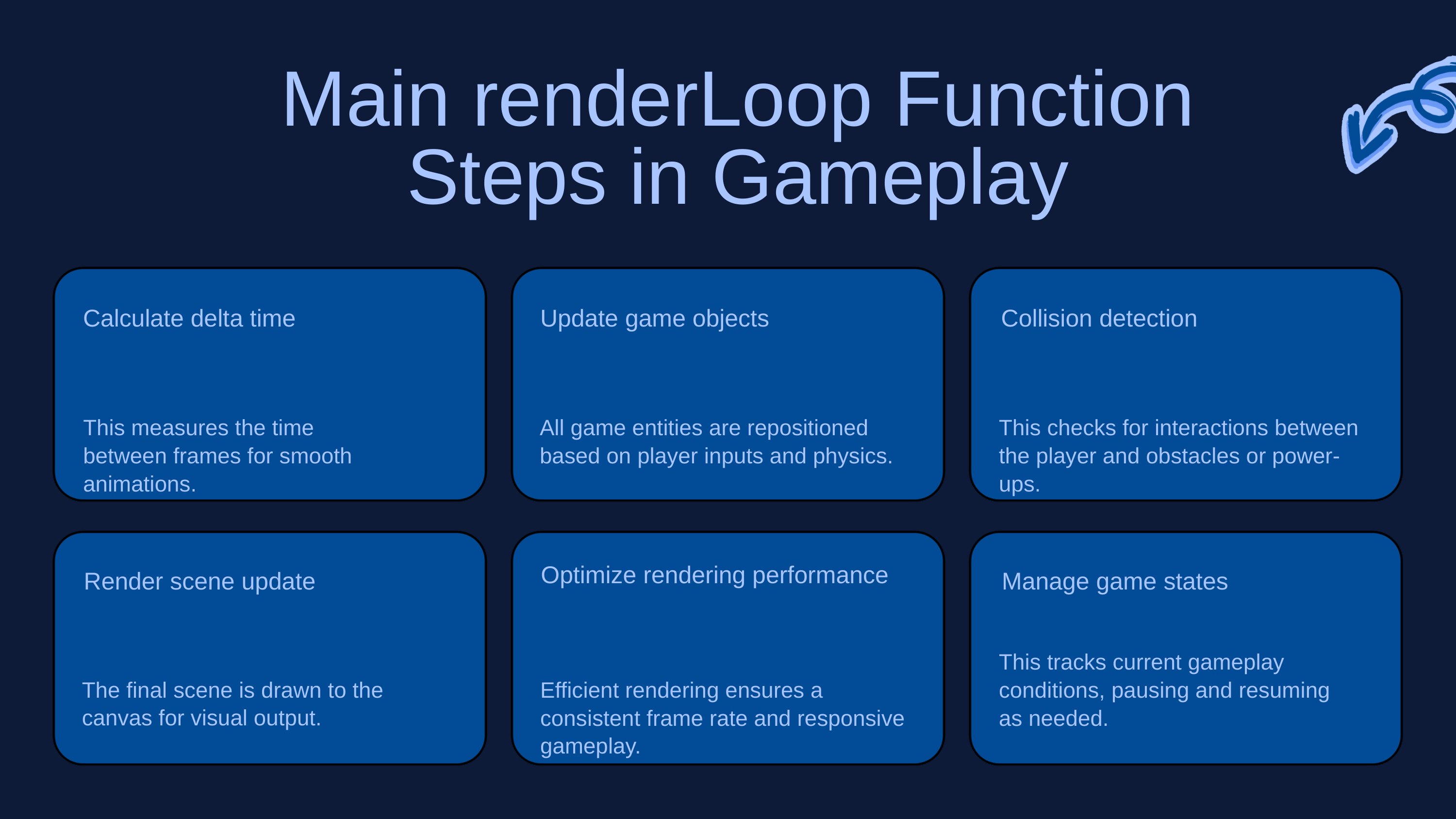

Main renderLoop Function Steps in Gameplay

Calculate delta time
Update game objects
Collision detection
This measures the time between frames for smooth animations.
All game entities are repositioned based on player inputs and physics.
This checks for interactions between the player and obstacles or power-ups.

Optimize rendering performance
Render scene update
Manage game states
This tracks current gameplay conditions, pausing and resuming as needed.
The final scene is drawn to the canvas for visual output.
Efficient rendering ensures a consistent frame rate and responsive gameplay.